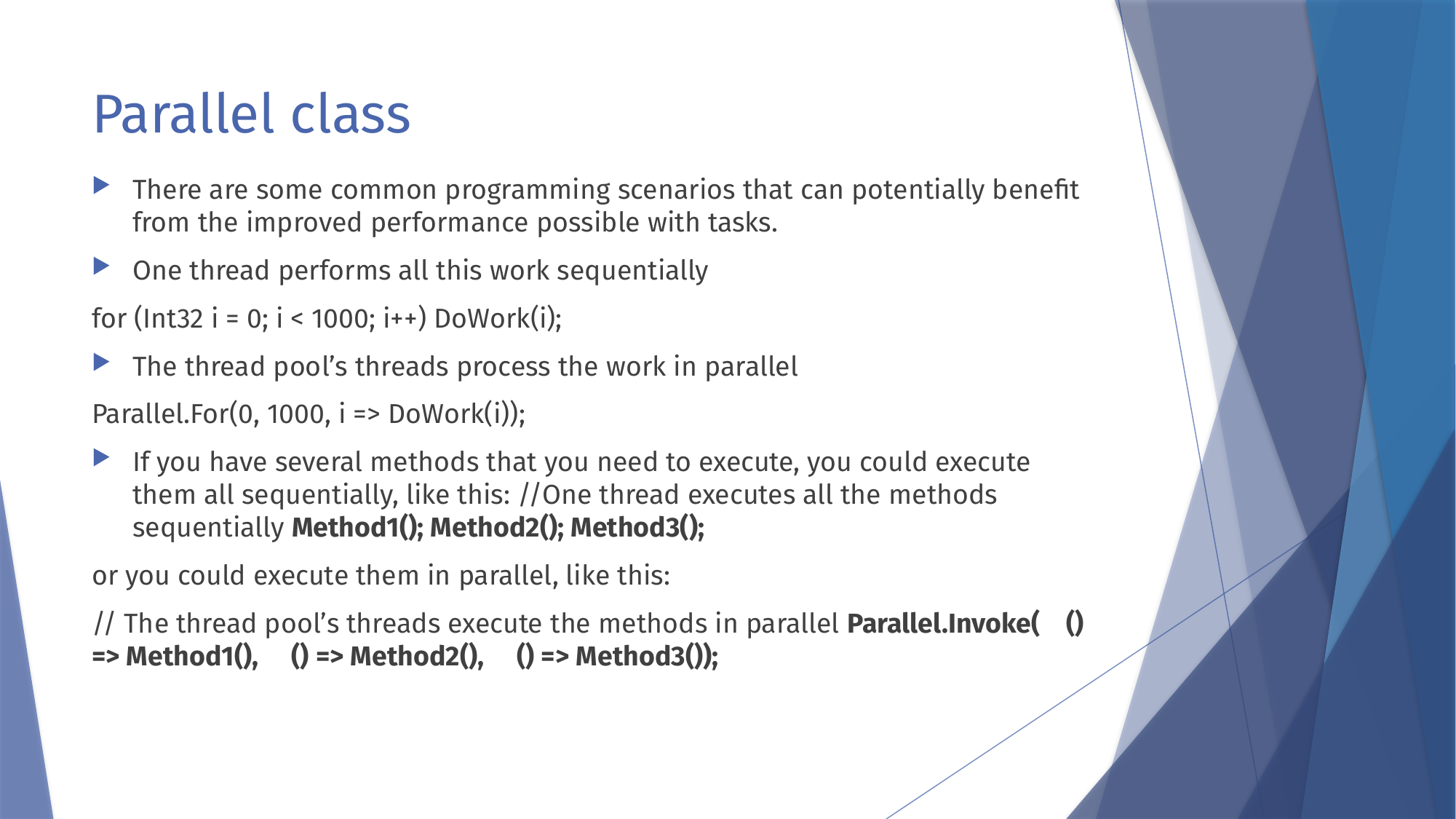

# Parallel class
There are some common programming scenarios that can potentially benefit from the improved performance possible with tasks.
One thread performs all this work sequentially
for (Int32 i = 0; i < 1000; i++) DoWork(i);
The thread pool’s threads process the work in parallel
Parallel.For(0, 1000, i => DoWork(i));
If you have several methods that you need to execute, you could execute them all sequentially, like this: //One thread executes all the methods sequentially Method1(); Method2(); Method3();
or you could execute them in parallel, like this:
// The thread pool’s threads execute the methods in parallel Parallel.Invoke(    () => Method1(),     () => Method2(),     () => Method3());